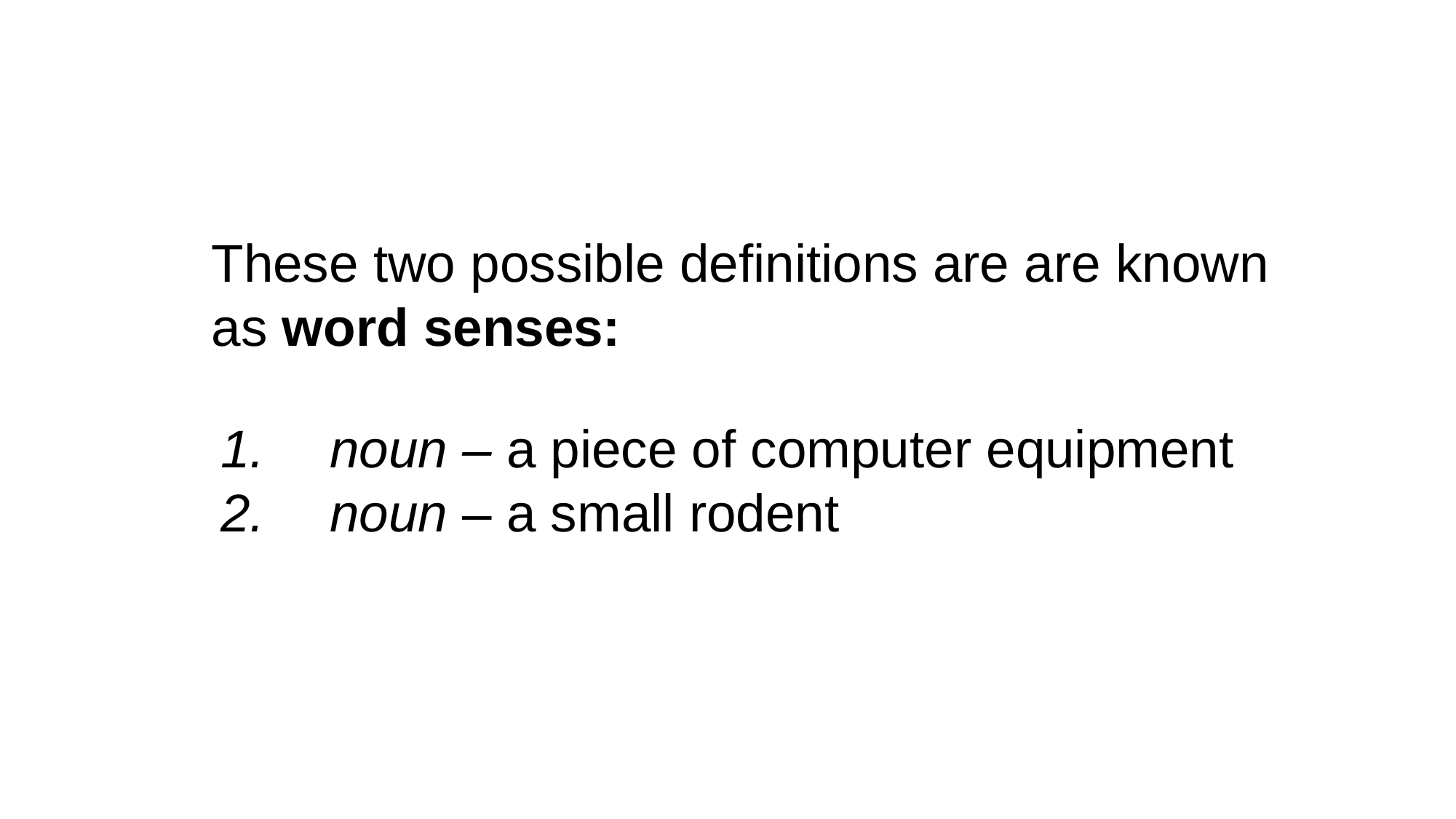

These two possible definitions are are known
as word senses:
noun – a piece of computer equipment
noun – a small rodent